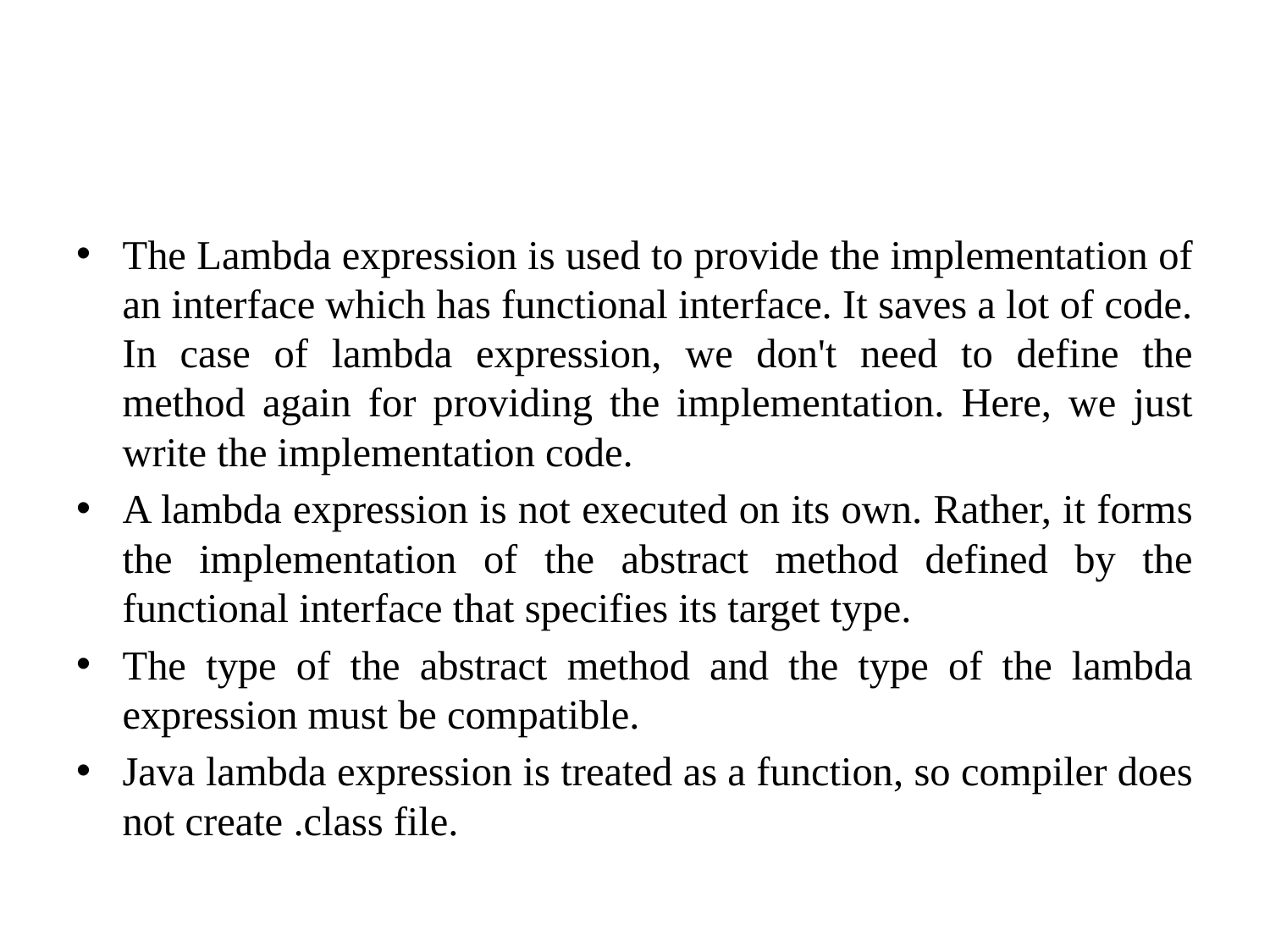

#
The Lambda expression is used to provide the implementation of an interface which has functional interface. It saves a lot of code. In case of lambda expression, we don't need to define the method again for providing the implementation. Here, we just write the implementation code.
A lambda expression is not executed on its own. Rather, it forms the implementation of the abstract method defined by the functional interface that specifies its target type.
The type of the abstract method and the type of the lambda expression must be compatible.
Java lambda expression is treated as a function, so compiler does not create .class file.